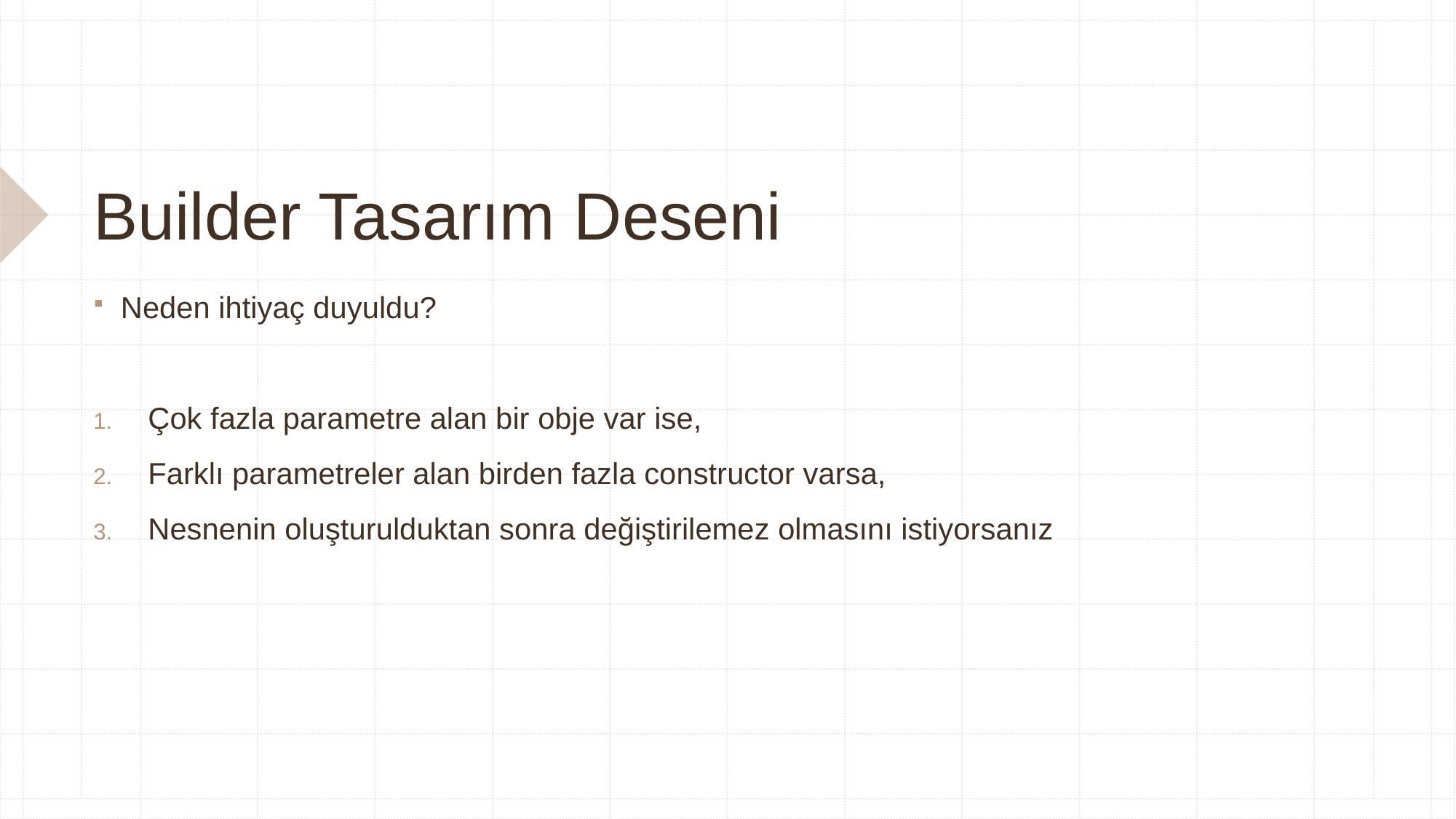

# Builder Tasarım Deseni
Neden ihtiyaç duyuldu?

Çok fazla parametre alan bir obje var ise,
Farklı parametreler alan birden fazla constructor varsa,
Nesnenin oluşturulduktan sonra değiştirilemez olmasını istiyorsanız